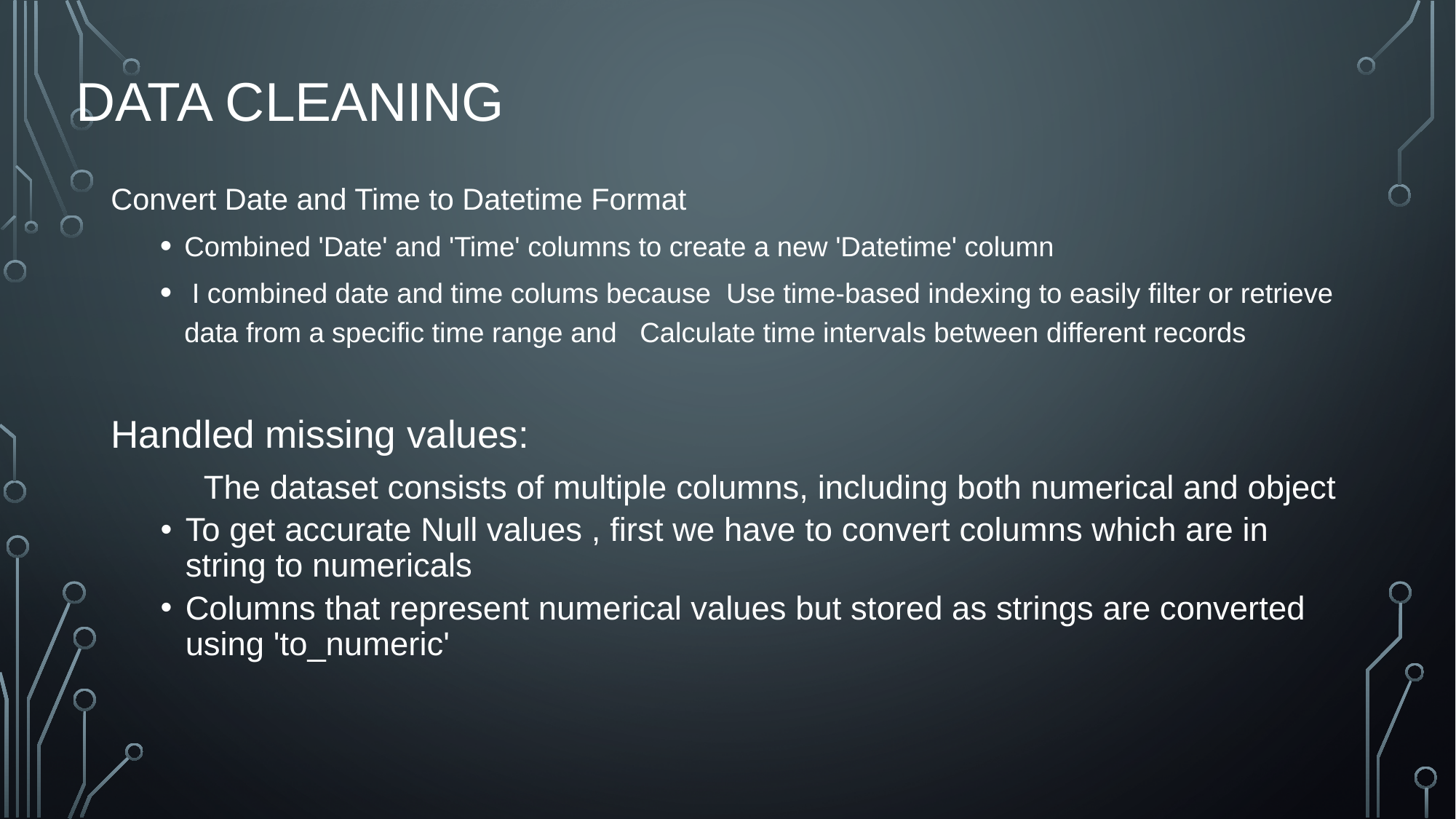

# Data Cleaning
Convert Date and Time to Datetime Format
Combined 'Date' and 'Time' columns to create a new 'Datetime' column
 I combined date and time colums because  Use time-based indexing to easily filter or retrieve data from a specific time range and   Calculate time intervals between different records

Handled missing values:
          The dataset consists of multiple columns, including both numerical and object
To get accurate Null values , first we have to convert columns which are in string to numericals
Columns that represent numerical values but stored as strings are converted using 'to_numeric'